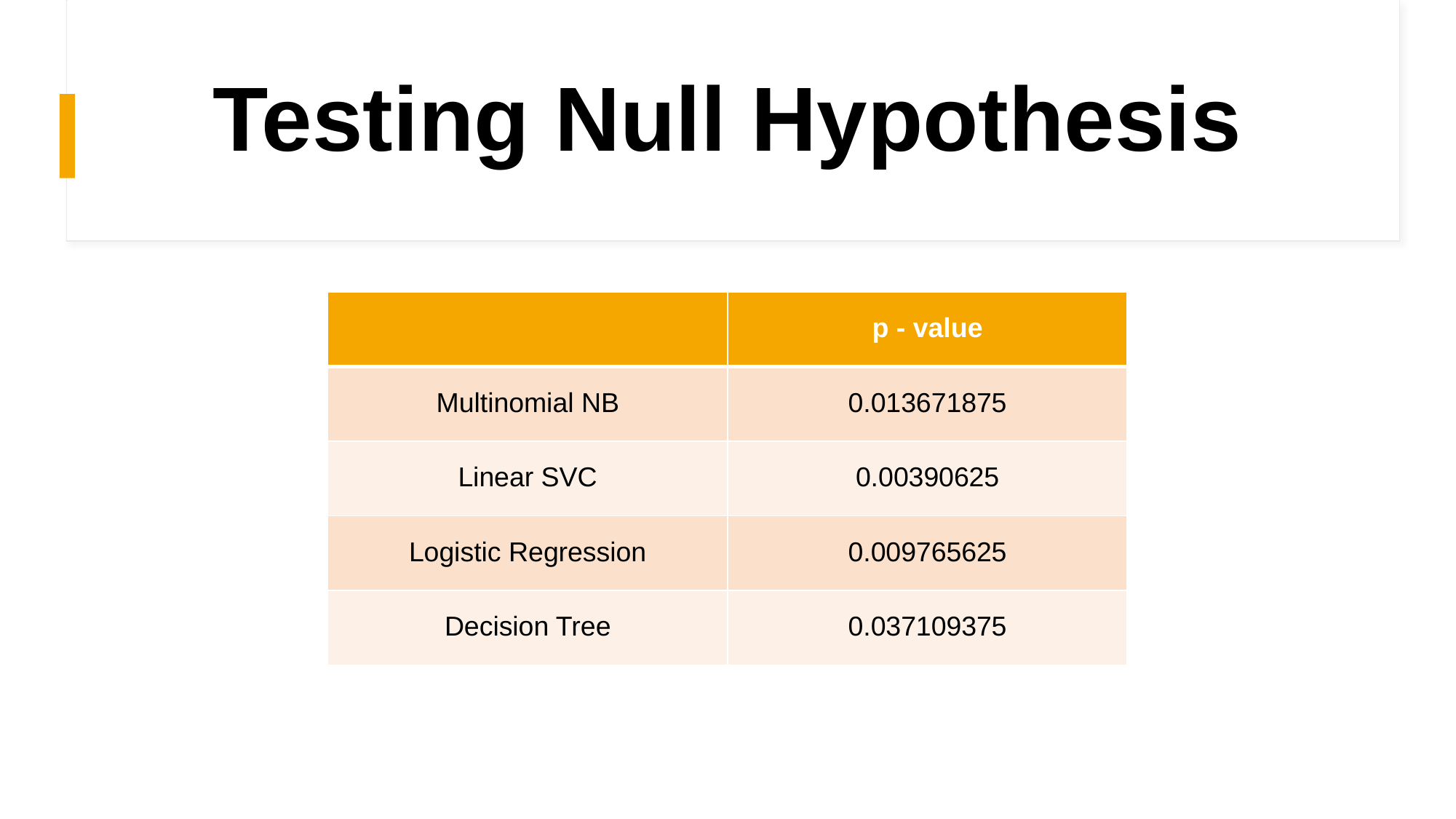

Testing Null Hypothesis
|  | p - value |
| --- | --- |
| Multinomial NB | 0.013671875 |
| Linear SVC | 0.00390625 |
| Logistic Regression | 0.009765625 |
| Decision Tree | 0.037109375 |